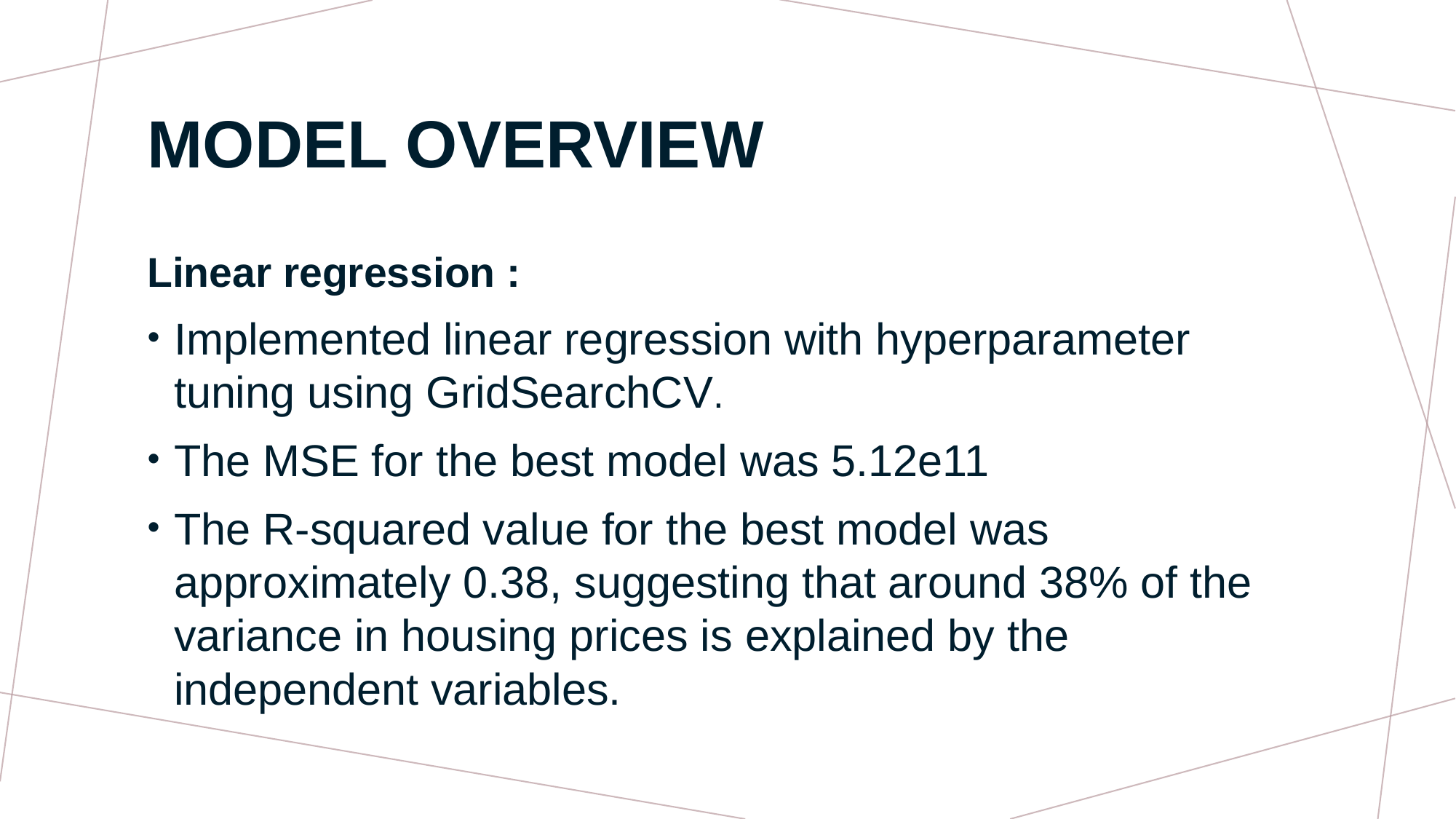

# Model overview
Linear regression :
Implemented linear regression with hyperparameter tuning using GridSearchCV.
The MSE for the best model was 5.12e11
The R-squared value for the best model was approximately 0.38, suggesting that around 38% of the variance in housing prices is explained by the independent variables.